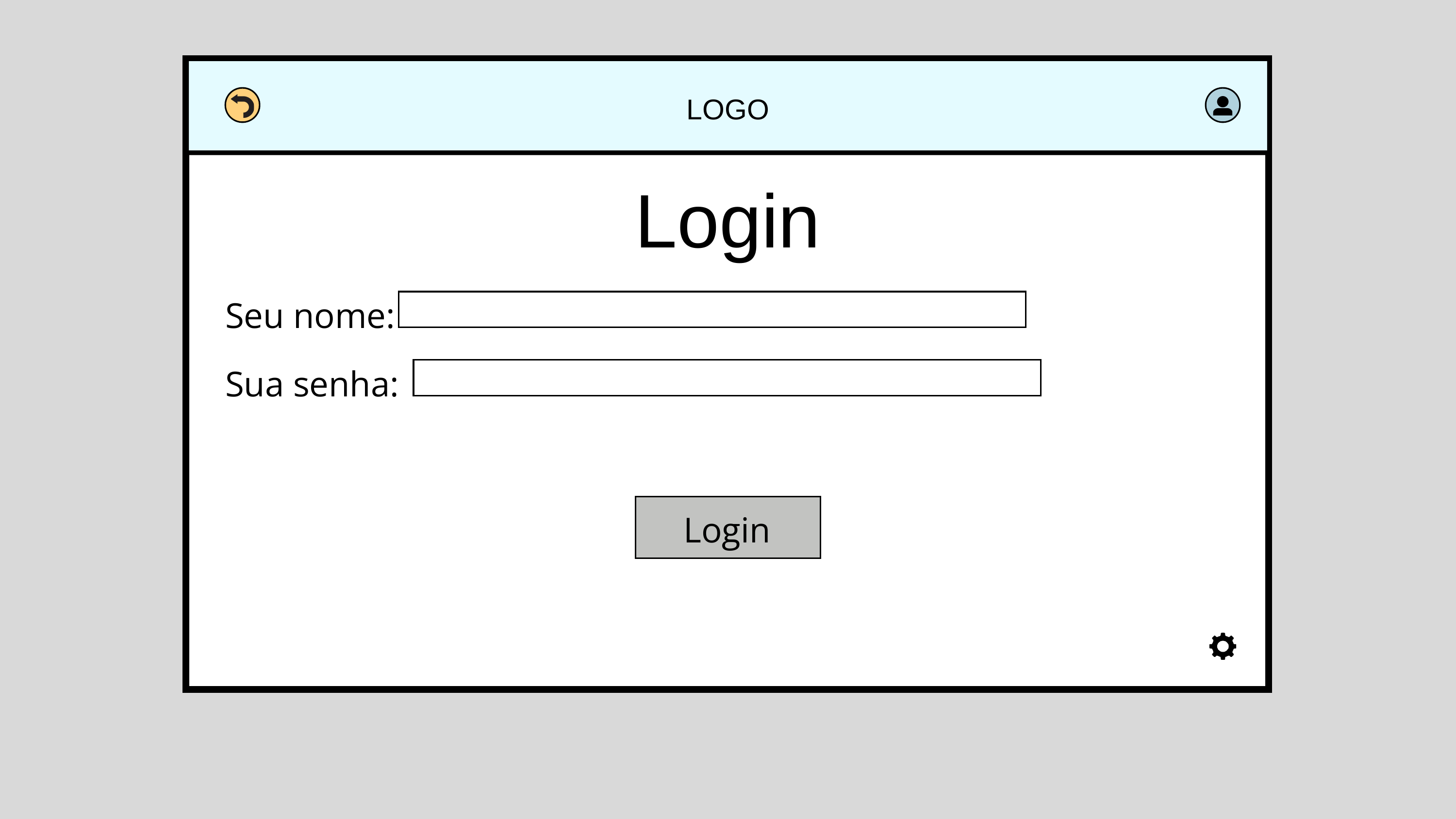

LOGO

Login
Seu nome:
Sua senha:

Login